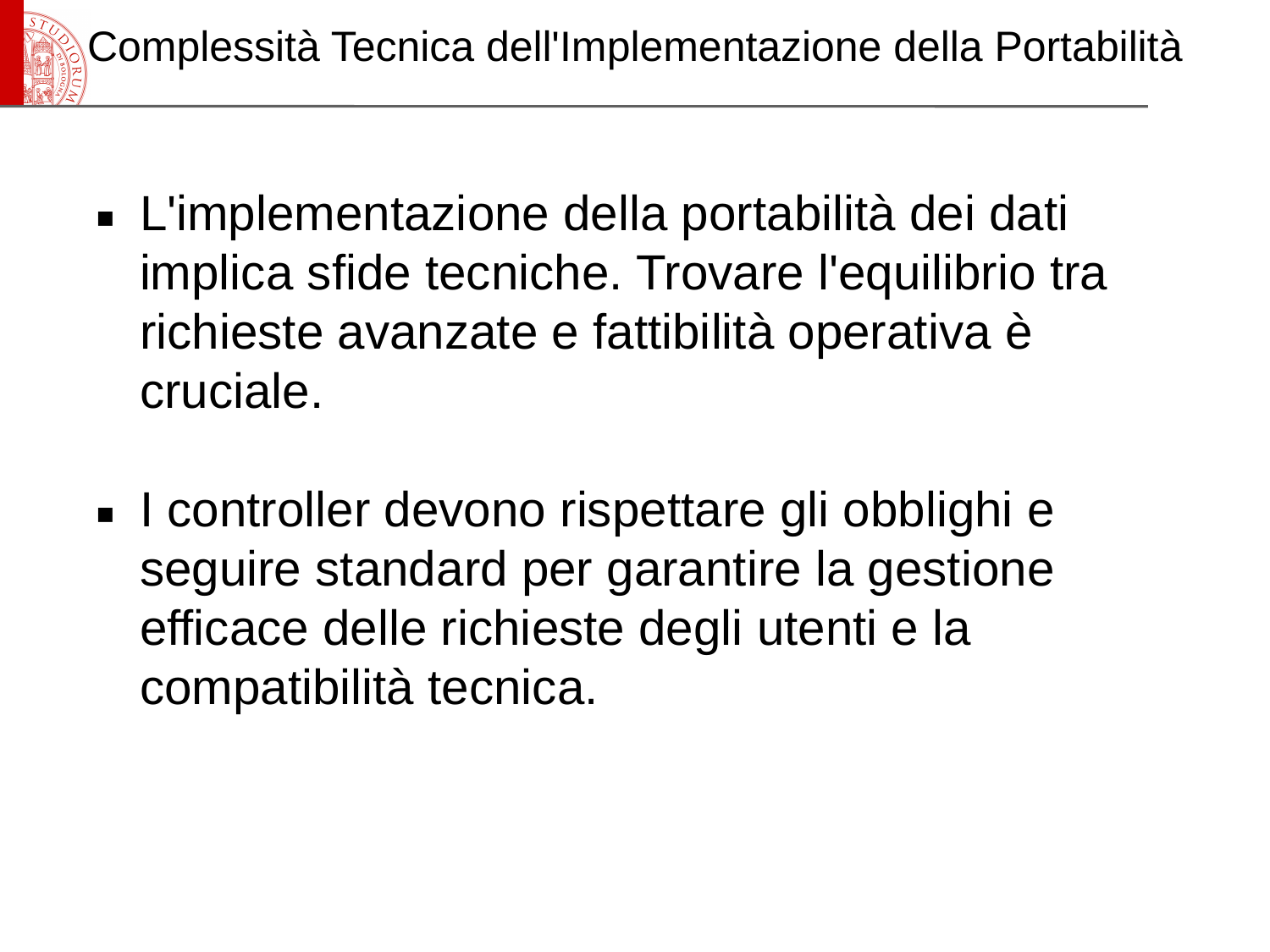

# Complessità Tecnica dell'Implementazione della Portabilità
L'implementazione della portabilità dei dati implica sfide tecniche. Trovare l'equilibrio tra richieste avanzate e fattibilità operativa è cruciale.

I controller devono rispettare gli obblighi e seguire standard per garantire la gestione efficace delle richieste degli utenti e la compatibilità tecnica.